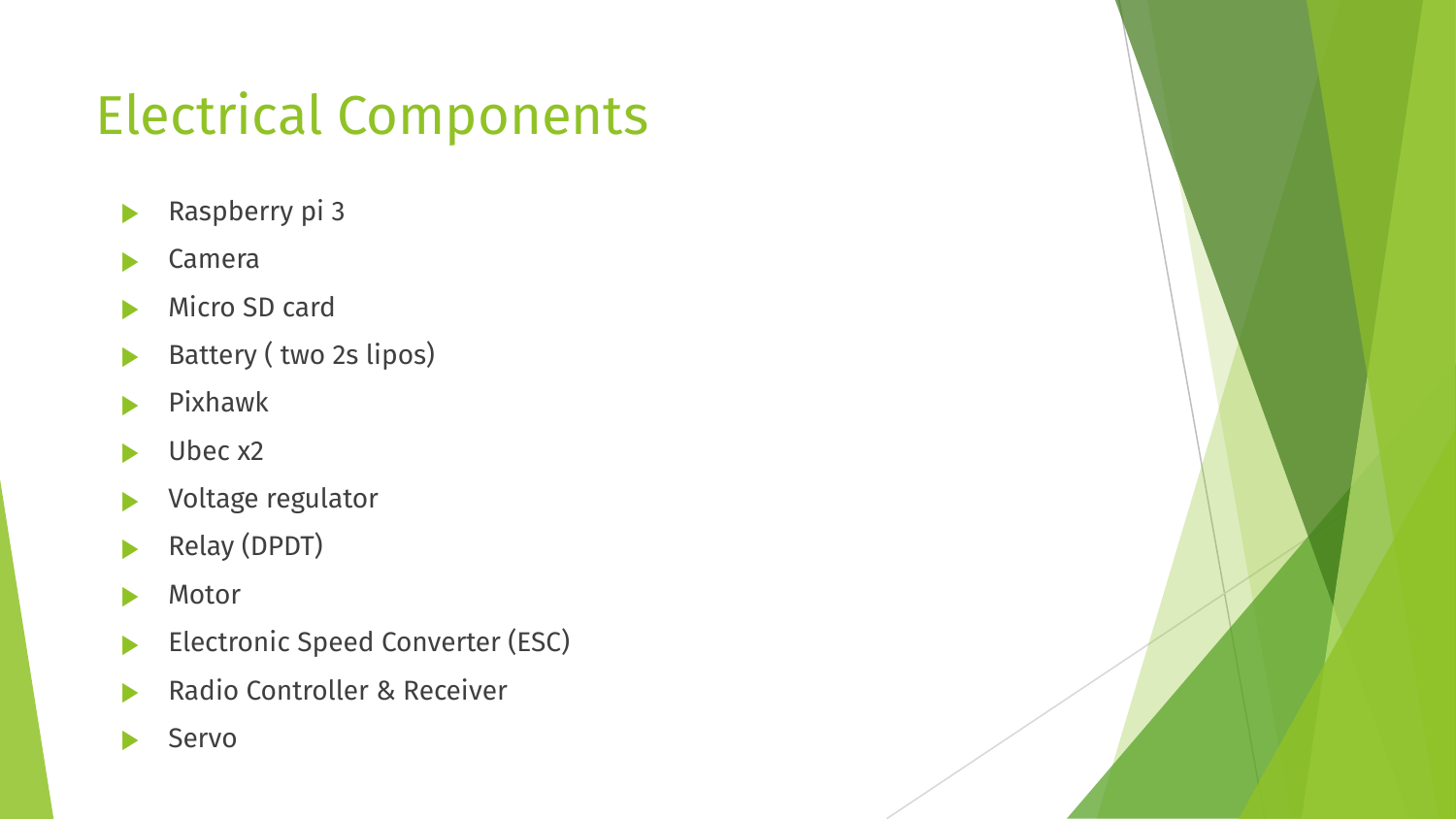

# Electrical Components
Raspberry pi 3
Camera
Micro SD card
Battery ( two 2s lipos)
Pixhawk
Ubec x2
Voltage regulator
Relay (DPDT)
Motor
Electronic Speed Converter (ESC)
Radio Controller & Receiver
Servo